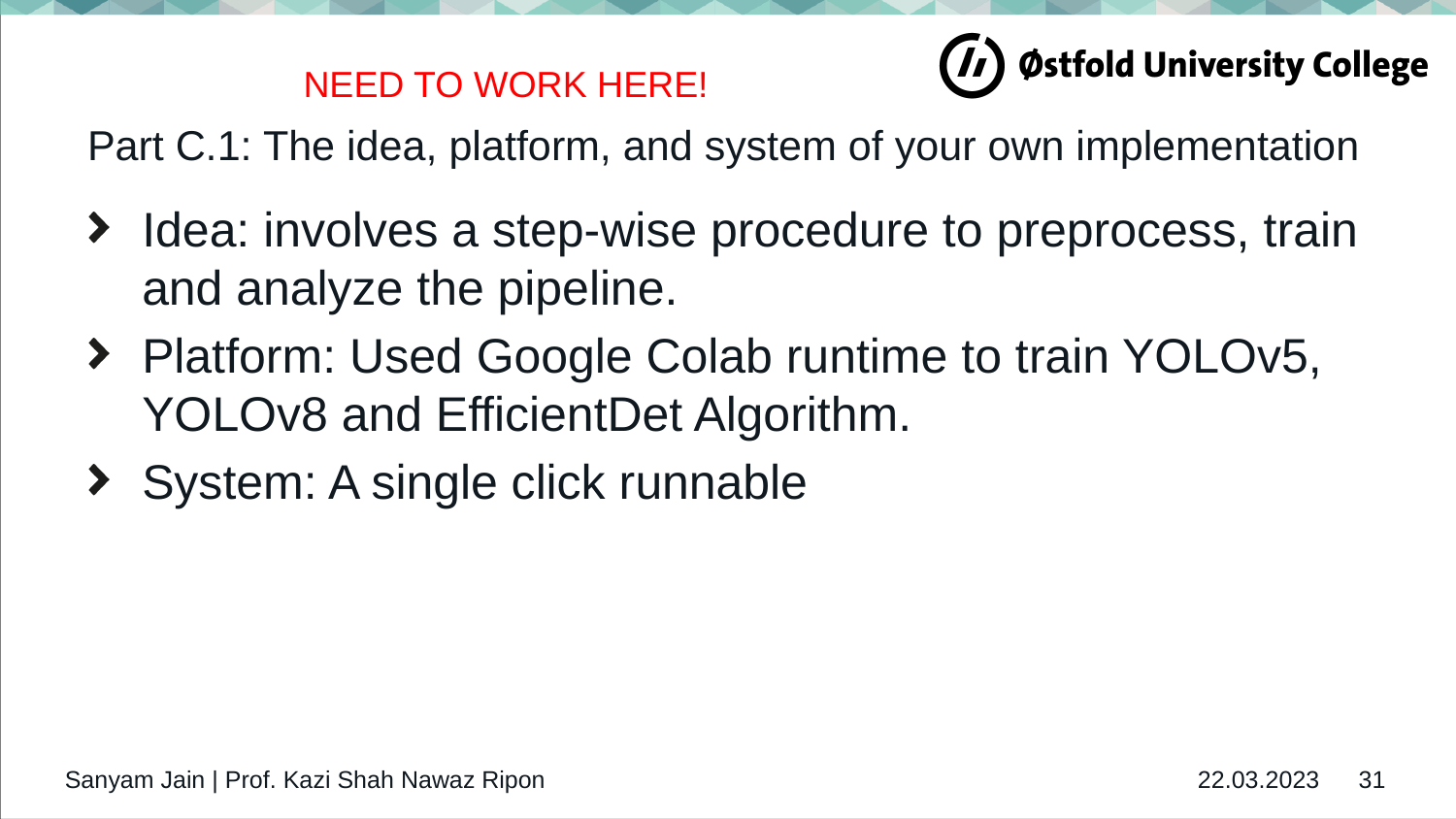

NEED TO WORK HERE!
# Part C.1: The idea, platform, and system of your own implementation
Idea: involves a step-wise procedure to preprocess, train and analyze the pipeline.
Platform: Used Google Colab runtime to train YOLOv5, YOLOv8 and EfficientDet Algorithm.
System: A single click runnable

Sanyam Jain | Prof. Kazi Shah Nawaz Ripon
31
22.03.2023